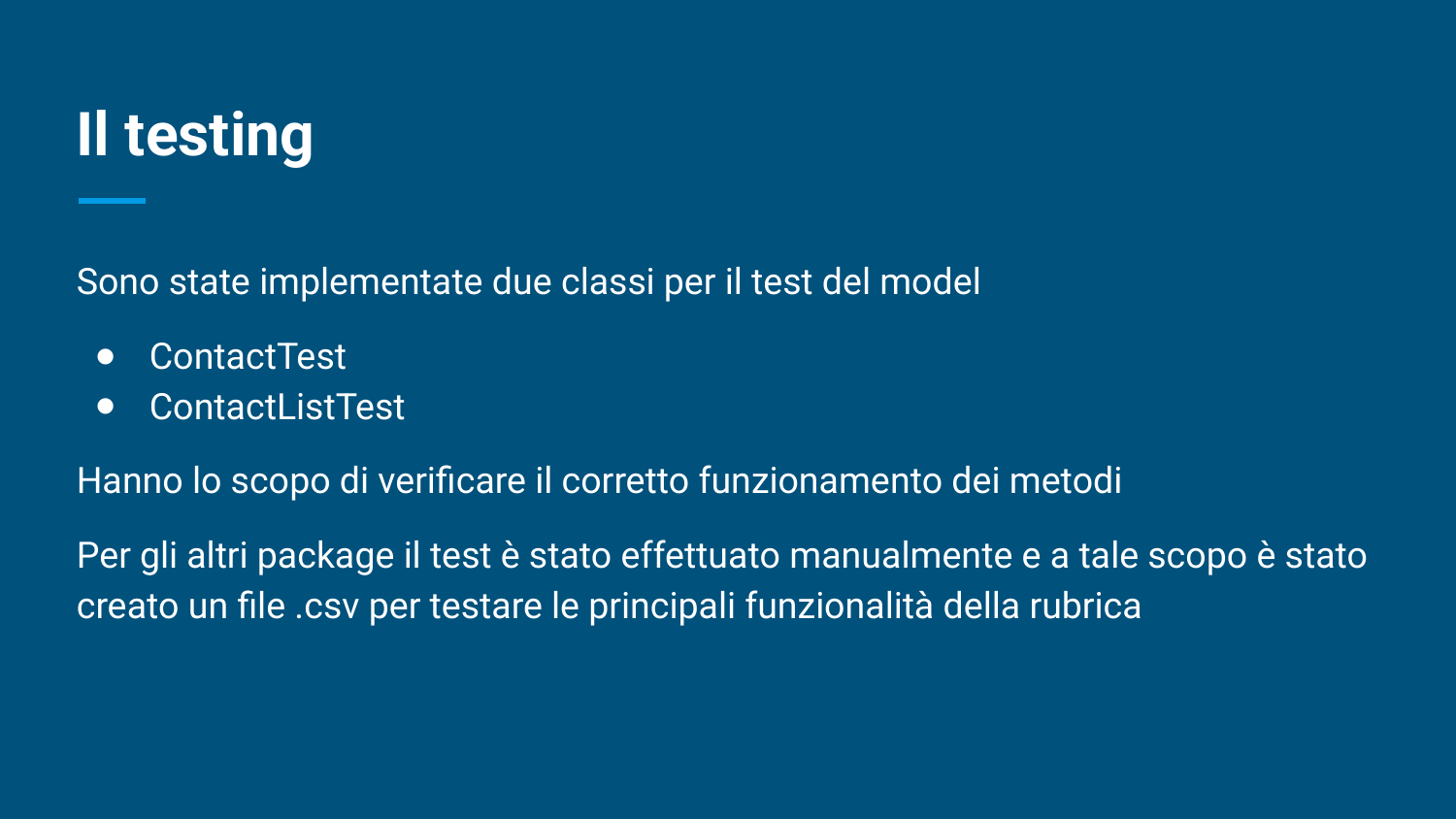

# Il testing
Sono state implementate due classi per il test del model
ContactTest
ContactListTest
Hanno lo scopo di verificare il corretto funzionamento dei metodi
Per gli altri package il test è stato effettuato manualmente e a tale scopo è stato creato un file .csv per testare le principali funzionalità della rubrica